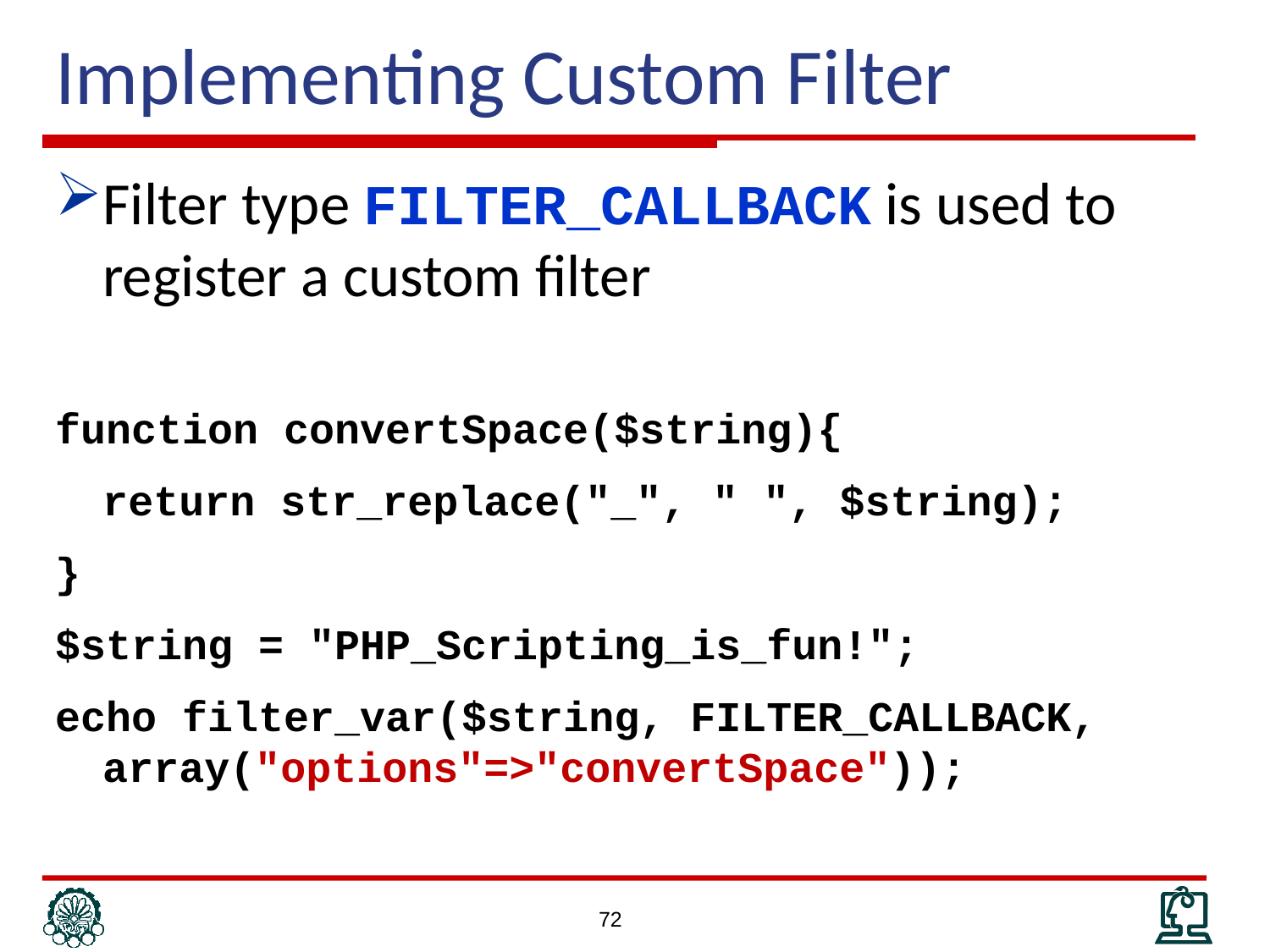

# Implementing Custom Filter
Filter type FILTER_CALLBACK is used to register a custom filter

function convertSpace($string){
	return str_replace("_", " ", $string);
}
$string = "PHP_Scripting_is_fun!";
echo filter_var($string, FILTER_CALLBACK, array("options"=>"convertSpace"));

72